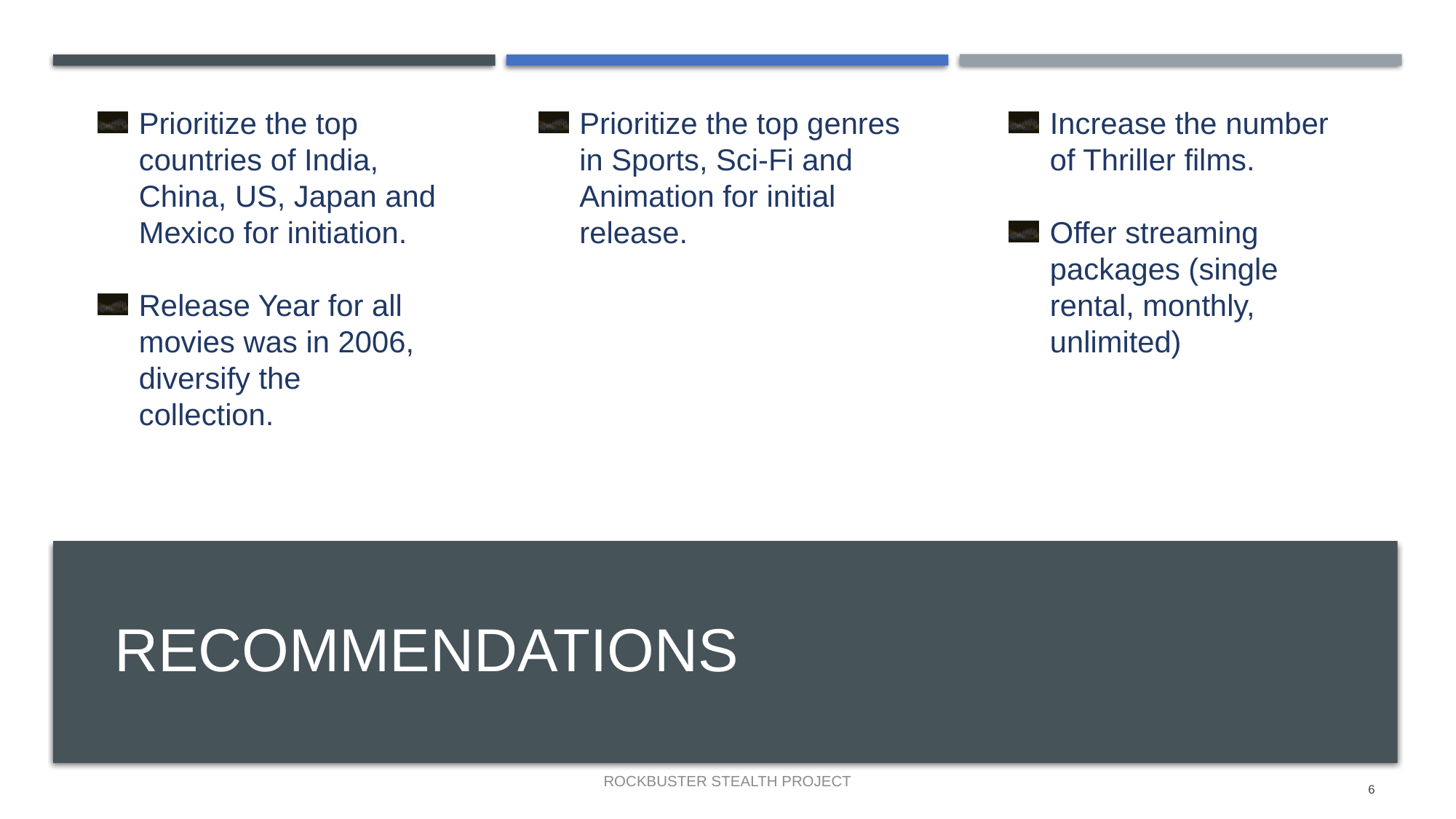

Prioritize the top countries of India, China, US, Japan and Mexico for initiation.

Release Year for all movies was in 2006, diversify the collection.

Prioritize the top genres in Sports, Sci-Fi and Animation for initial release.
Increase the number of Thriller films.

Offer streaming packages (single rental, monthly, unlimited)

# Recommendations
ROCKBUSTER STEALTH PROJECT
6